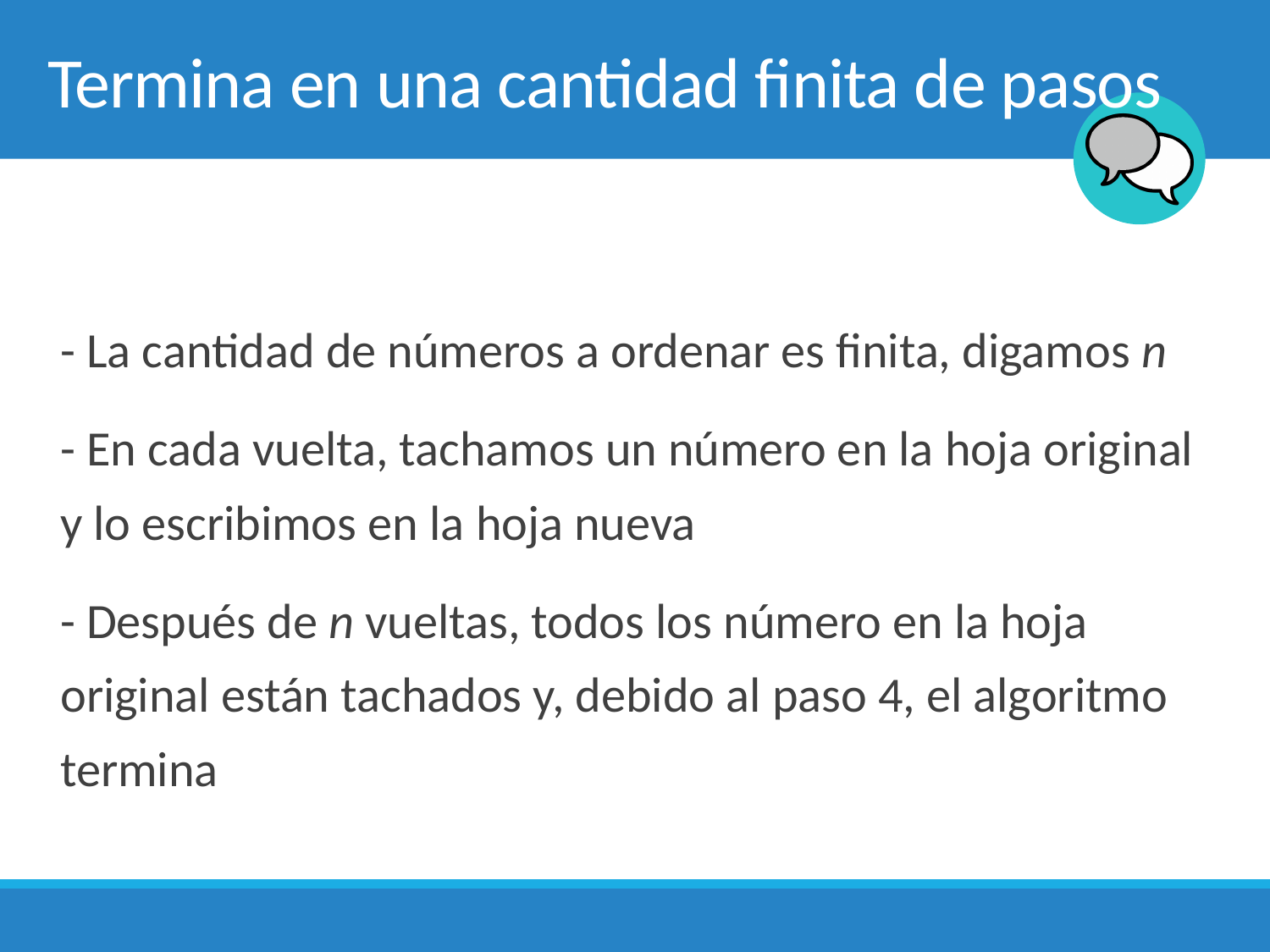

# Termina en una cantidad finita de pasos
- La cantidad de números a ordenar es finita, digamos n
- En cada vuelta, tachamos un número en la hoja original y lo escribimos en la hoja nueva
- Después de n vueltas, todos los número en la hoja original están tachados y, debido al paso 4, el algoritmo termina